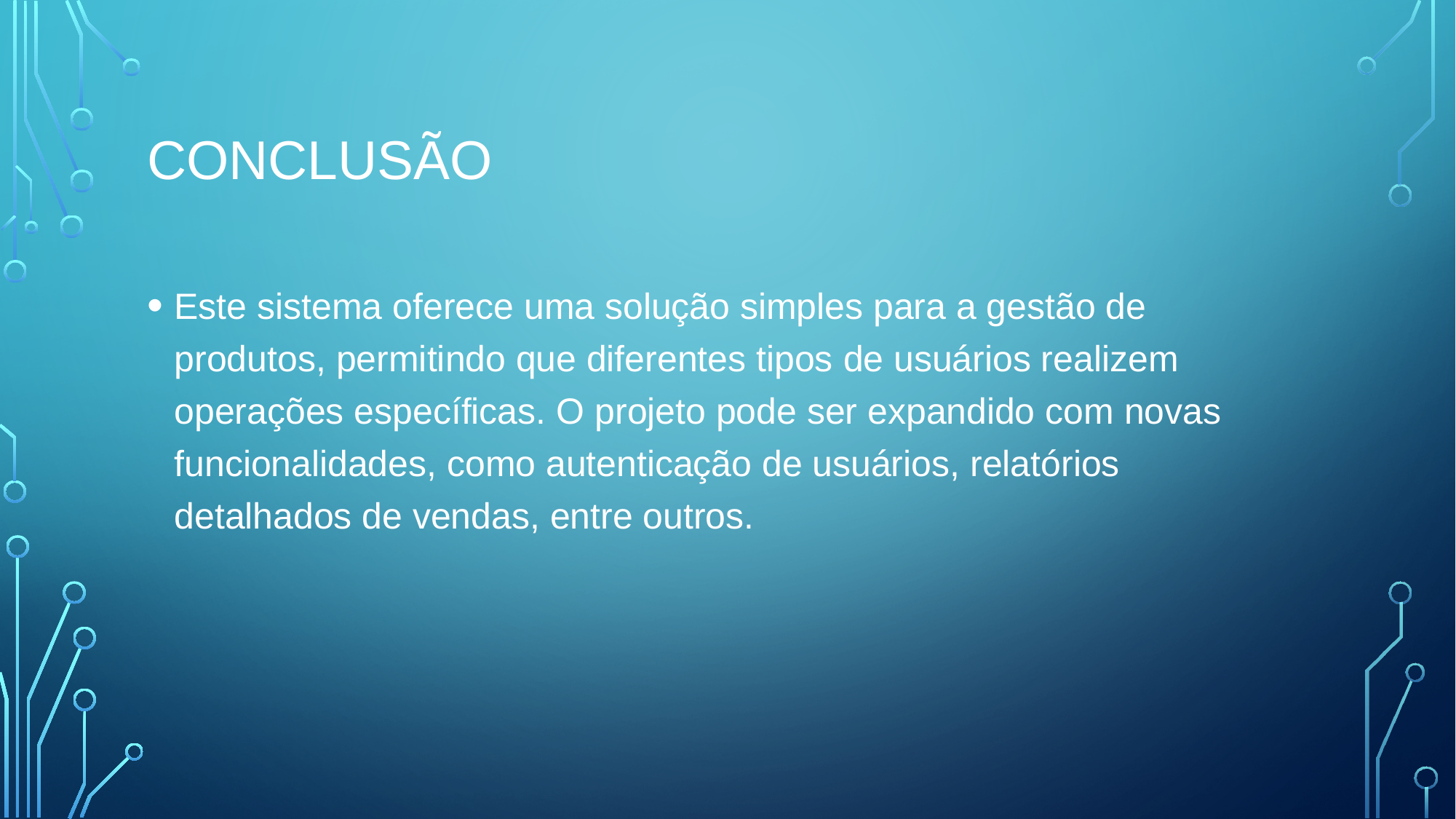

# Conclusão
Este sistema oferece uma solução simples para a gestão de produtos, permitindo que diferentes tipos de usuários realizem operações específicas. O projeto pode ser expandido com novas funcionalidades, como autenticação de usuários, relatórios detalhados de vendas, entre outros.